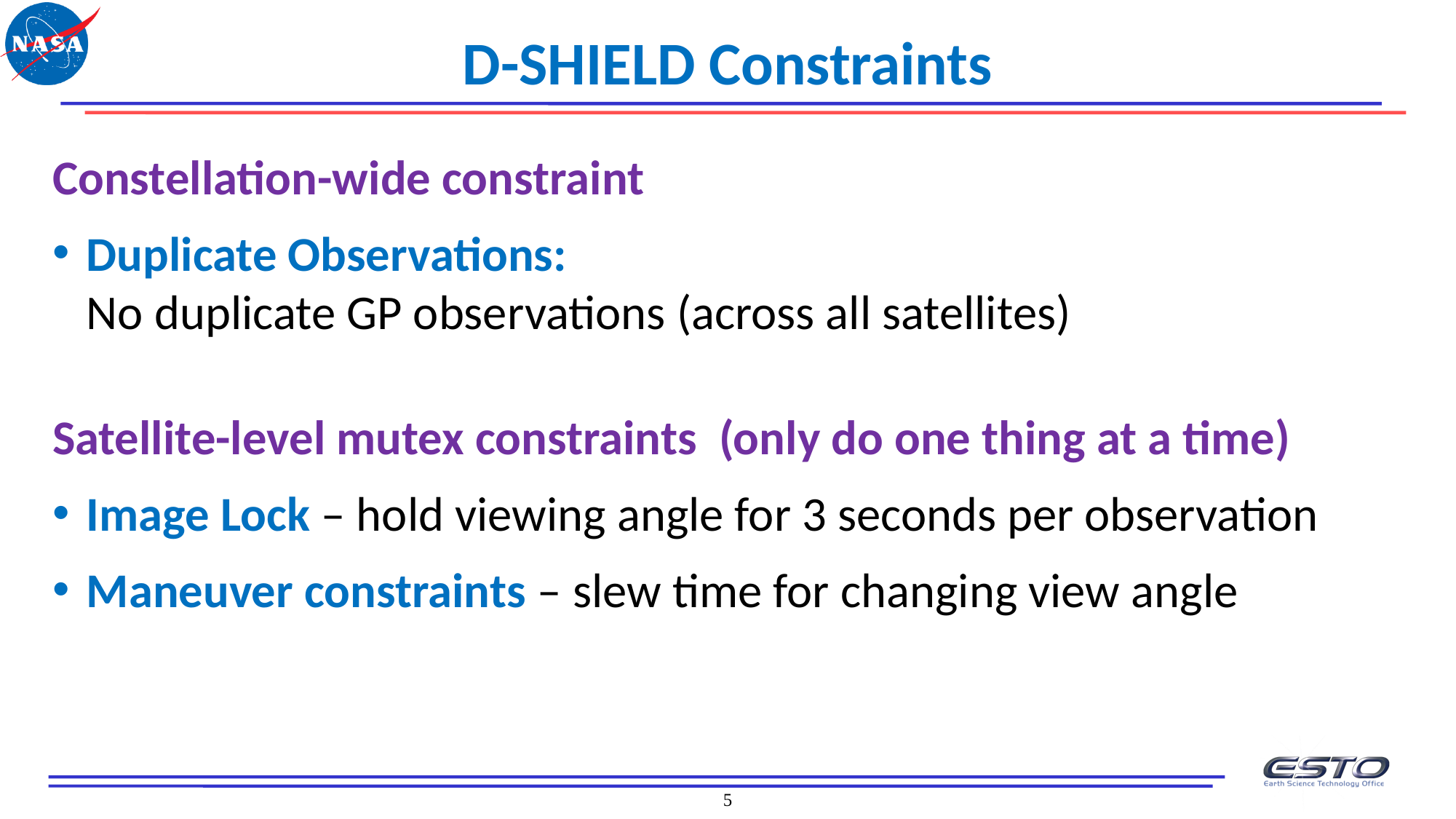

D-SHIELD Constraints

Constellation-wide constraint
Duplicate Observations:
No duplicate GP observations (across all satellites)

Satellite-level mutex constraints  (only do one thing at a time)
Image Lock – hold viewing angle for 3 seconds per observation
Maneuver constraints – slew time for changing view angle